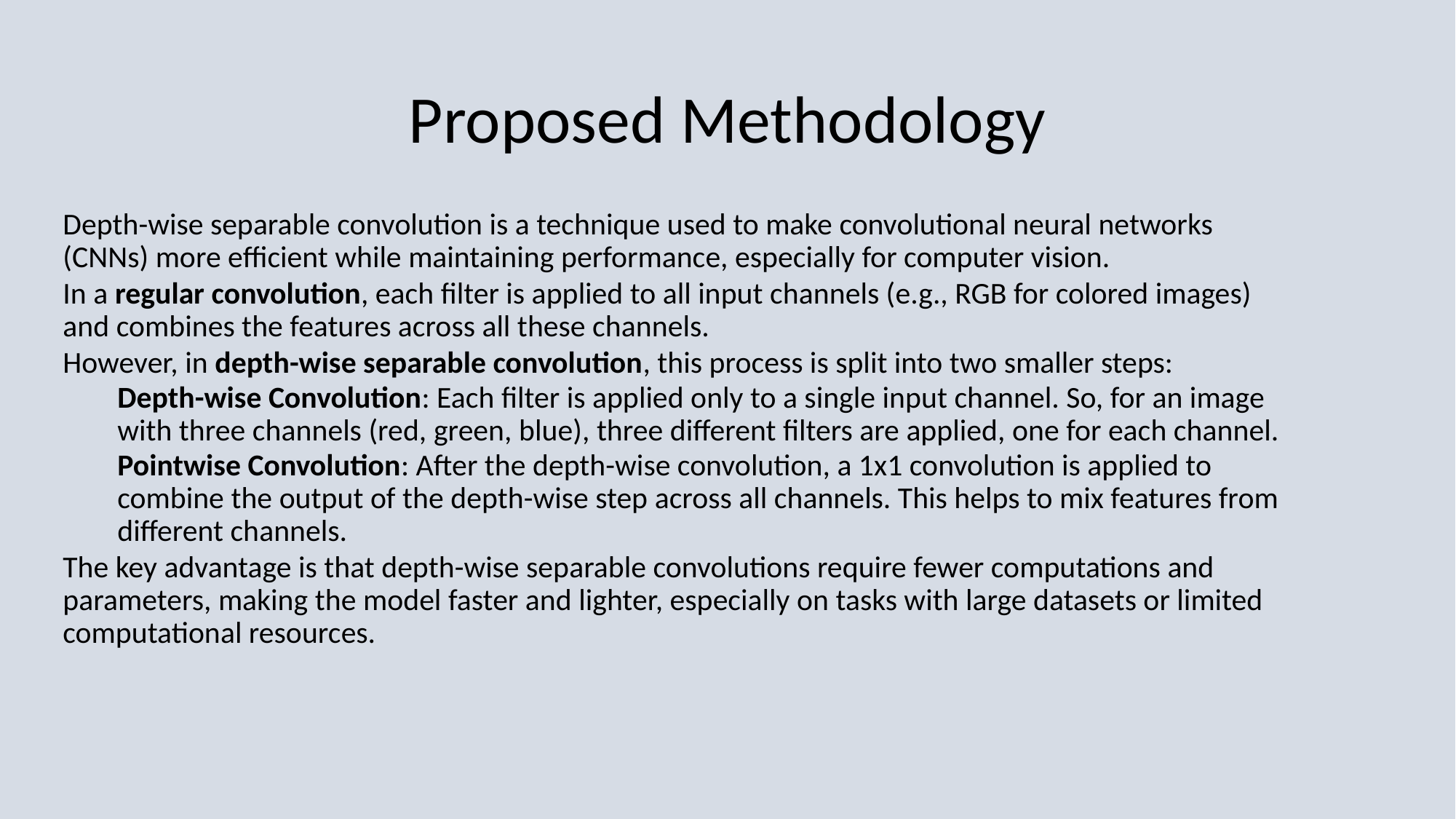

# Proposed Methodology

Depth-wise separable convolution is a technique used to make convolutional neural networks (CNNs) more efficient while maintaining performance, especially for computer vision.
In a regular convolution, each filter is applied to all input channels (e.g., RGB for colored images) and combines the features across all these channels.
However, in depth-wise separable convolution, this process is split into two smaller steps:
Depth-wise Convolution: Each filter is applied only to a single input channel. So, for an image with three channels (red, green, blue), three different filters are applied, one for each channel.
Pointwise Convolution: After the depth-wise convolution, a 1x1 convolution is applied to combine the output of the depth-wise step across all channels. This helps to mix features from different channels.
The key advantage is that depth-wise separable convolutions require fewer computations and parameters, making the model faster and lighter, especially on tasks with large datasets or limited computational resources.